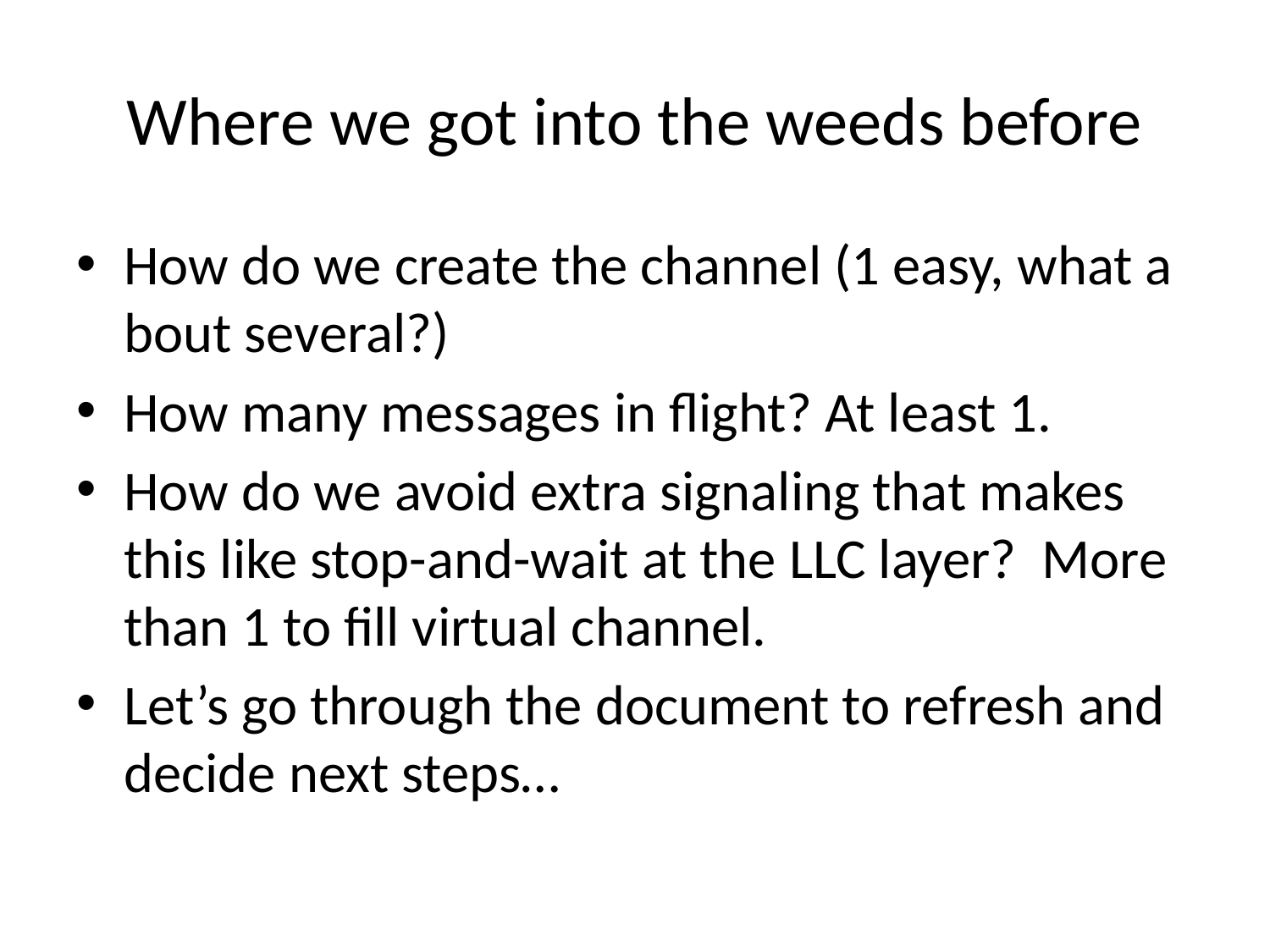

# Where we got into the weeds before
How do we create the channel (1 easy, what a bout several?)
How many messages in flight? At least 1.
How do we avoid extra signaling that makes this like stop-and-wait at the LLC layer?  More than 1 to fill virtual channel.
Let’s go through the document to refresh and decide next steps…